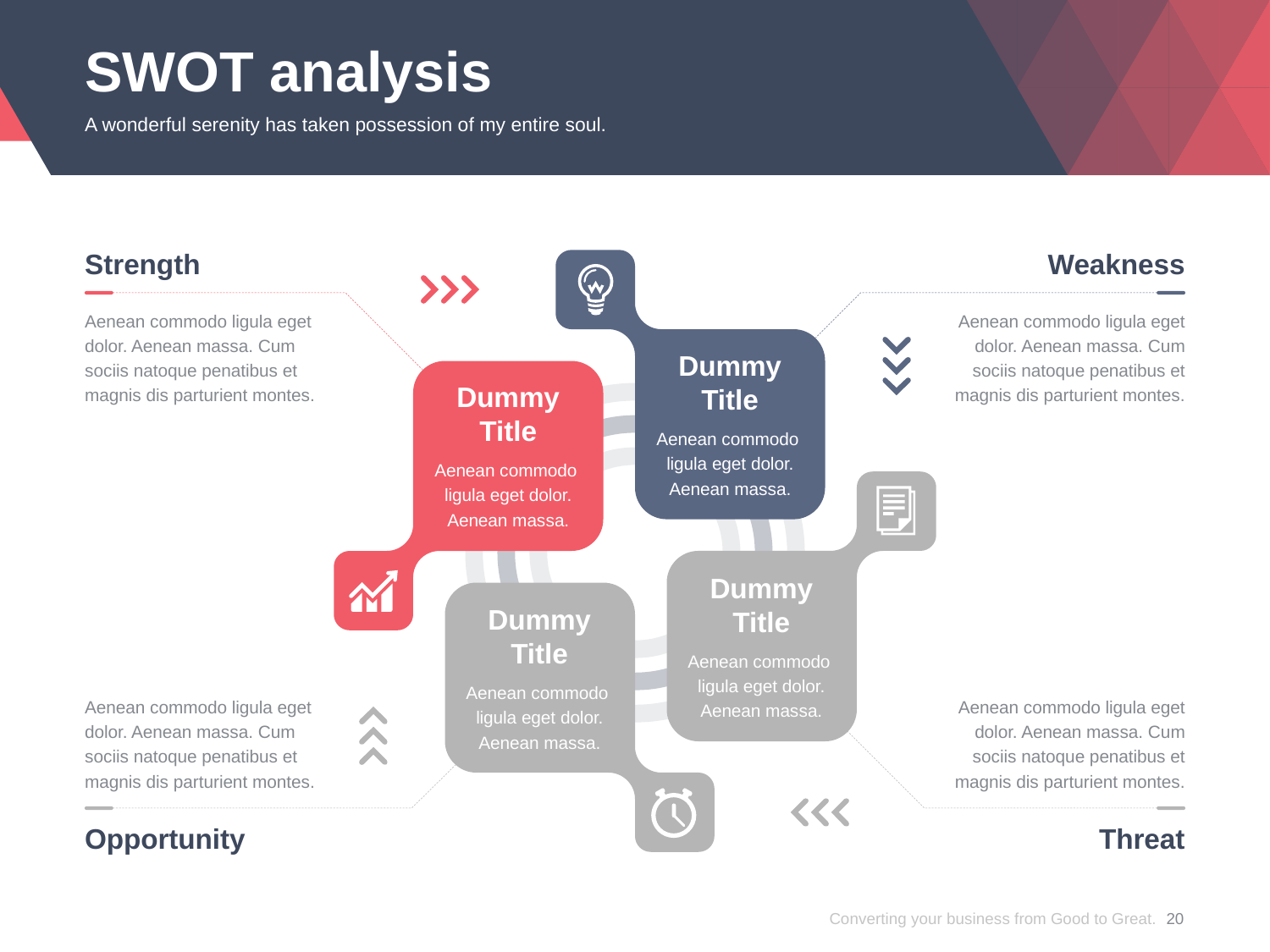

# SWOT analysis
A wonderful serenity has taken possession of my entire soul.
Strength
Weakness

Aenean commodo ligula eget dolor. Aenean massa. Cum sociis natoque penatibus et magnis dis parturient montes.
Aenean commodo ligula eget dolor. Aenean massa. Cum sociis natoque penatibus et magnis dis parturient montes.

Dummy
Title
Aenean commodo
ligula eget dolor. Aenean massa.

Dummy
Title
Aenean commodo
ligula eget dolor. Aenean massa.

Dummy
Title
Aenean commodo
ligula eget dolor. Aenean massa.

Dummy
Title
Aenean commodo
ligula eget dolor. Aenean massa.
Aenean commodo ligula eget dolor. Aenean massa. Cum sociis natoque penatibus et magnis dis parturient montes.
Aenean commodo ligula eget dolor. Aenean massa. Cum sociis natoque penatibus et magnis dis parturient montes.

Opportunity
Threat
Converting your business from Good to Great.
20